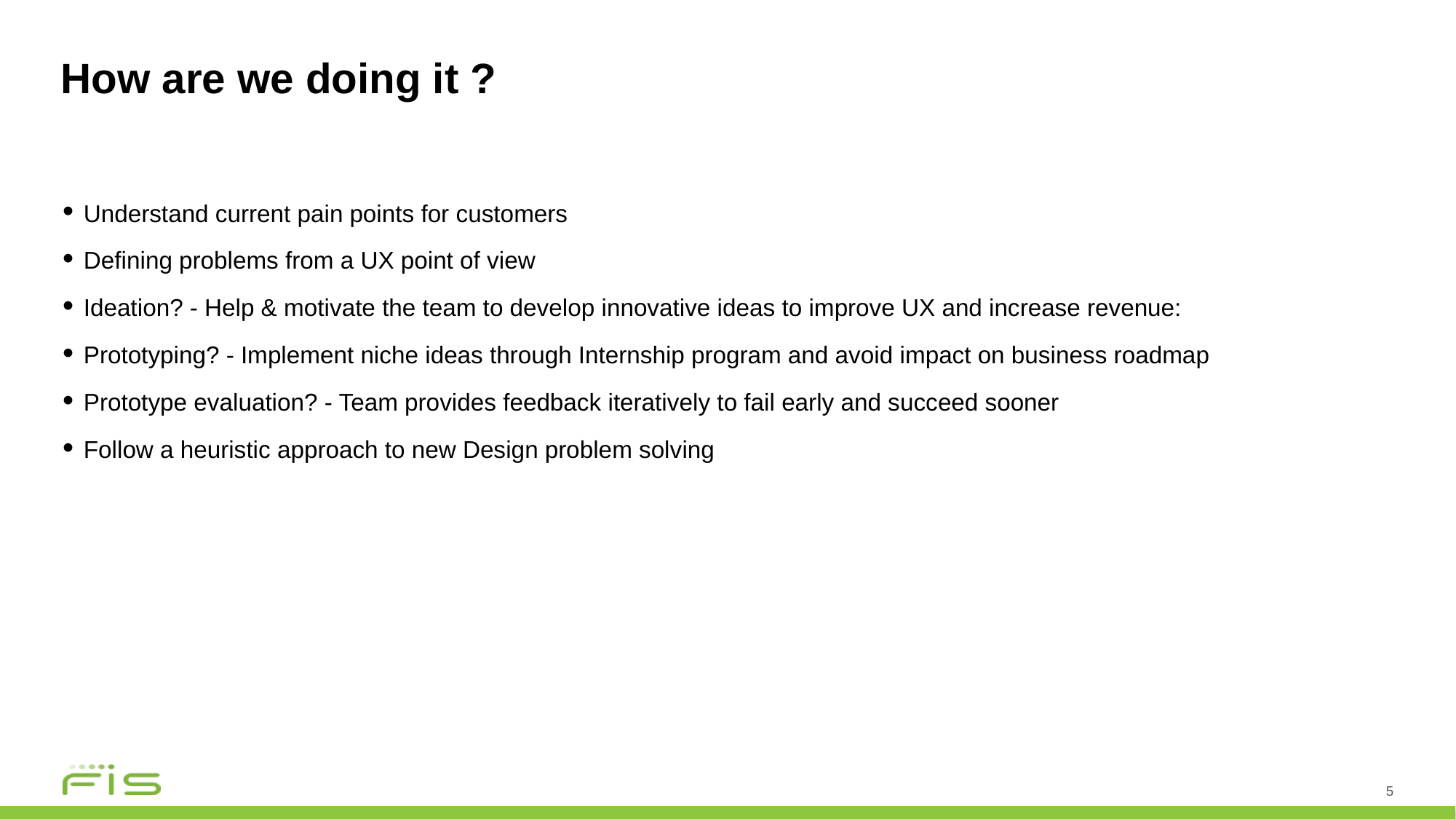

# How are we doing it ?
Understand current pain points for customers
Defining problems from a UX point of view
Ideation? - Help & motivate the team to develop innovative ideas to improve UX and increase revenue:
Prototyping? - Implement niche ideas through Internship program and avoid impact on business roadmap
Prototype evaluation? - Team provides feedback iteratively to fail early and succeed sooner
Follow a heuristic approach to new Design problem solving
5